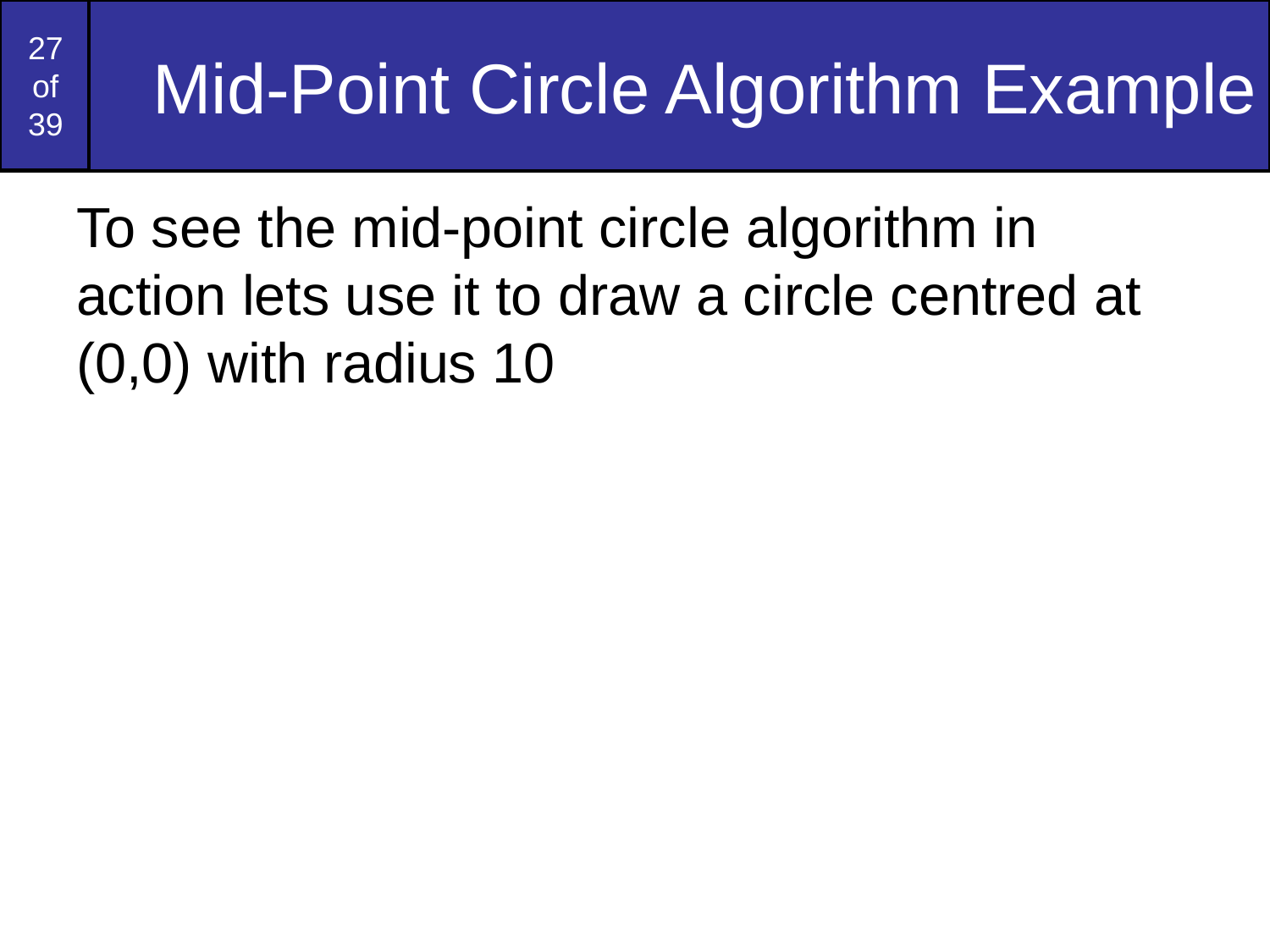

# Mid-Point Circle Algorithm Example
To see the mid-point circle algorithm in action lets use it to draw a circle centred at (0,0) with radius 10